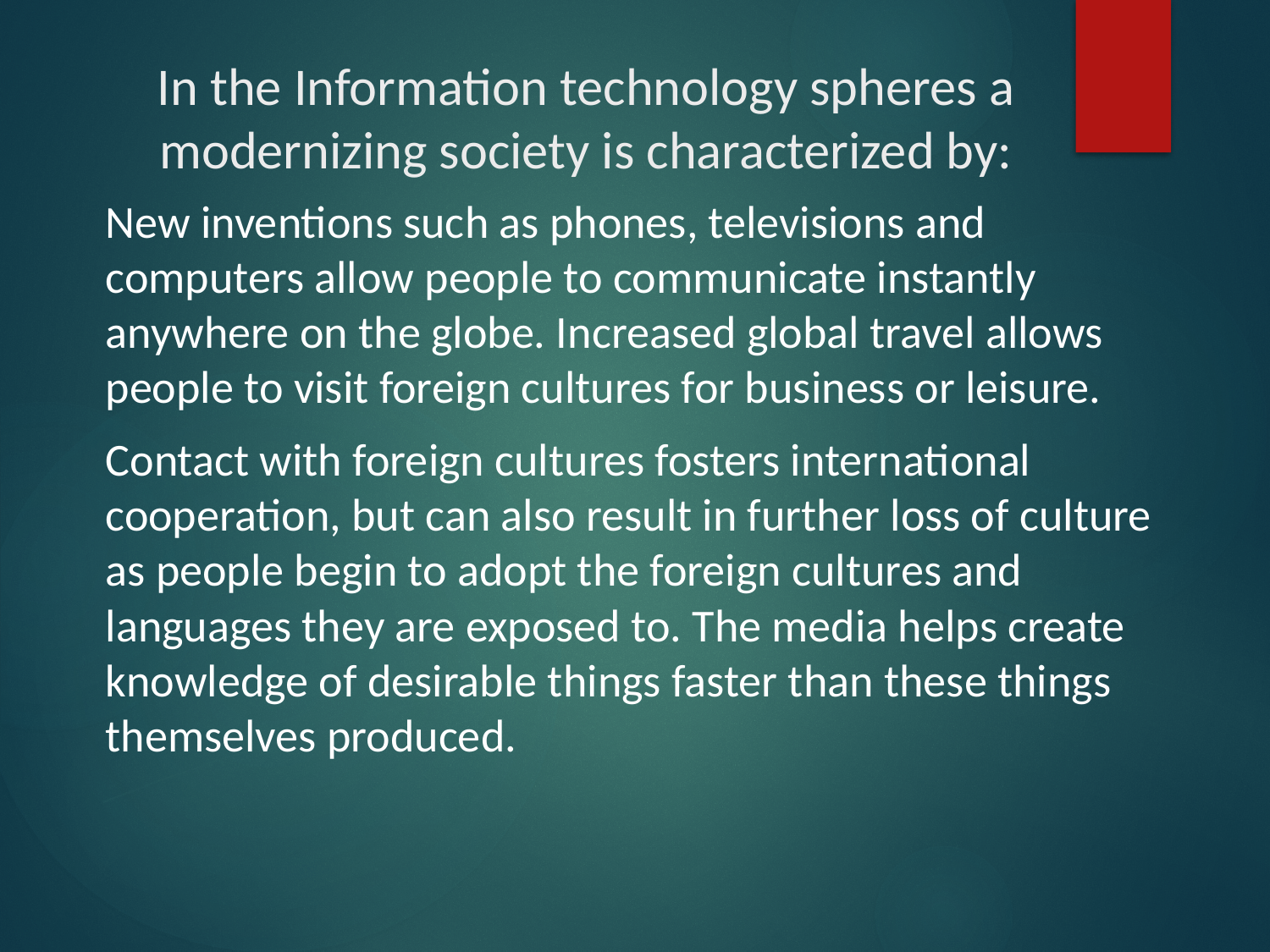

# In the Information technology spheres a modernizing society is characterized by:
New inventions such as phones, televisions and computers allow people to communicate instantly anywhere on the globe. Increased global travel allows people to visit foreign cultures for business or leisure.
Contact with foreign cultures fosters international cooperation, but can also result in further loss of culture as people begin to adopt the foreign cultures and languages they are exposed to. The media helps create knowledge of desirable things faster than these things themselves produced.